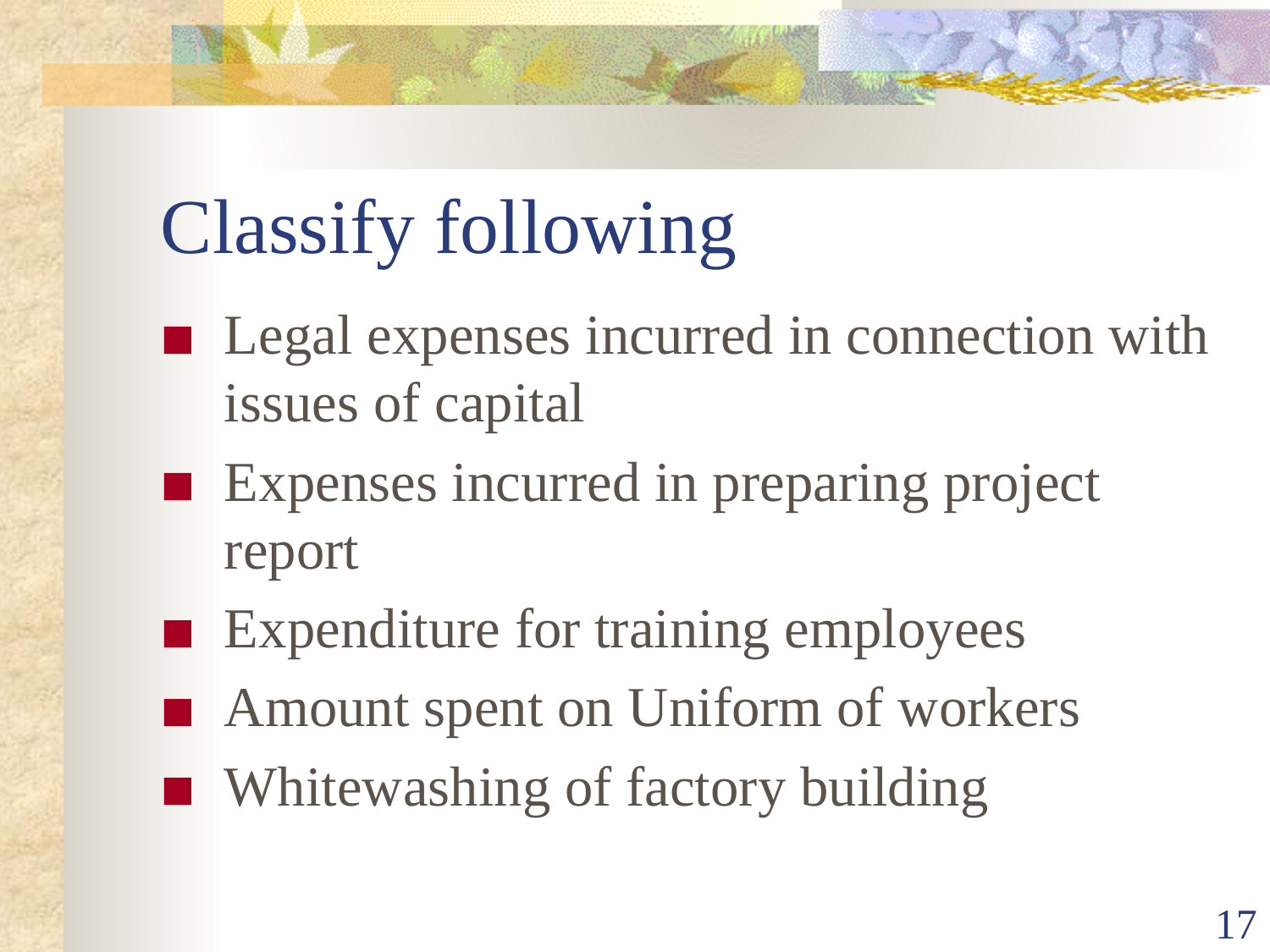

# Classify following
Legal expenses incurred in connection with issues of capital
Expenses incurred in preparing project report
Expenditure for training employees
Amount spent on Uniform of workers
Whitewashing of factory building
17